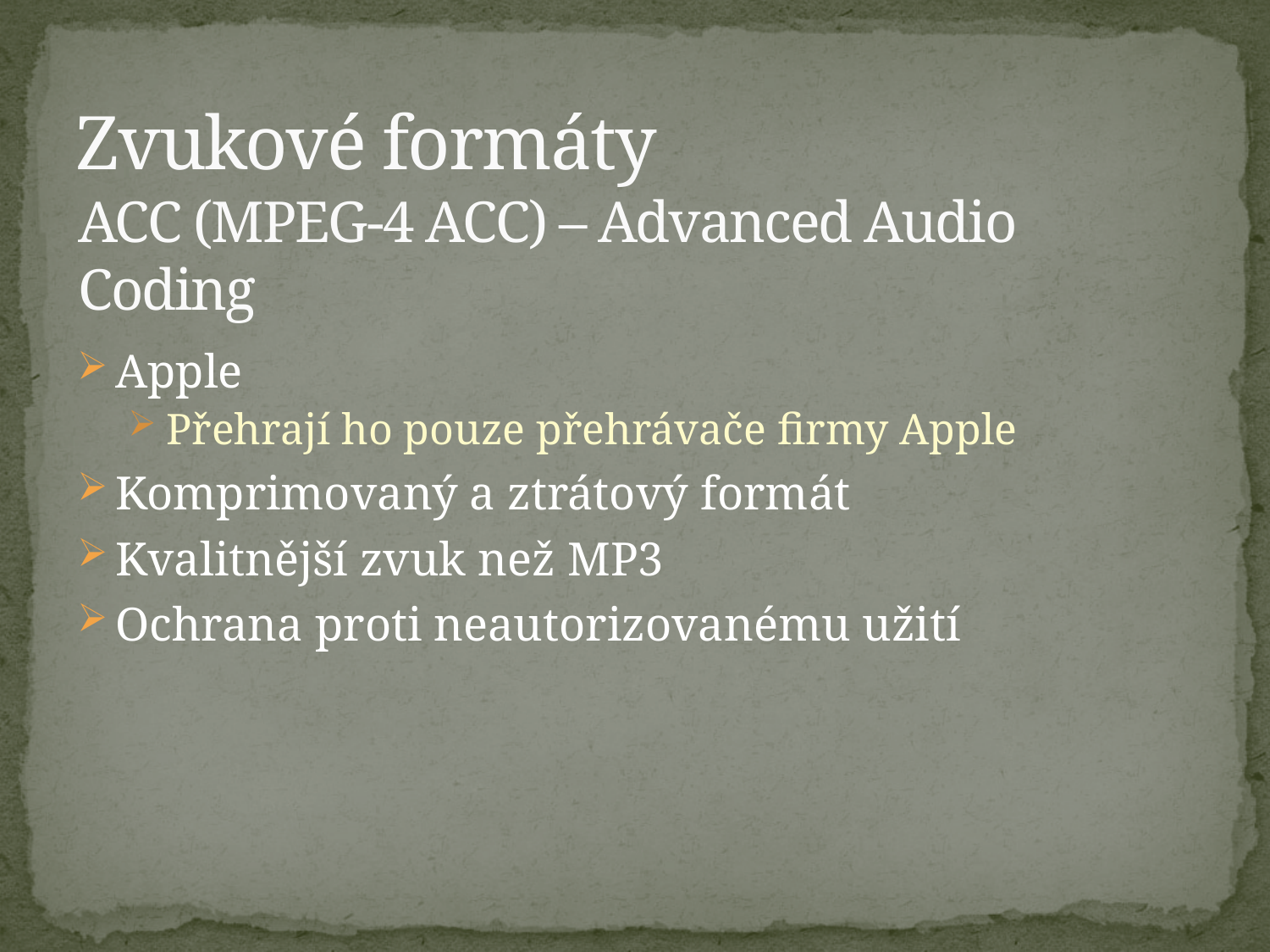

# Zvukové formáty
ACC (MPEG-4 ACC) – Advanced Audio Coding
Apple
Přehrají ho pouze přehrávače firmy Apple
Komprimovaný a ztrátový formát
Kvalitnější zvuk než MP3
Ochrana proti neautorizovanému užití